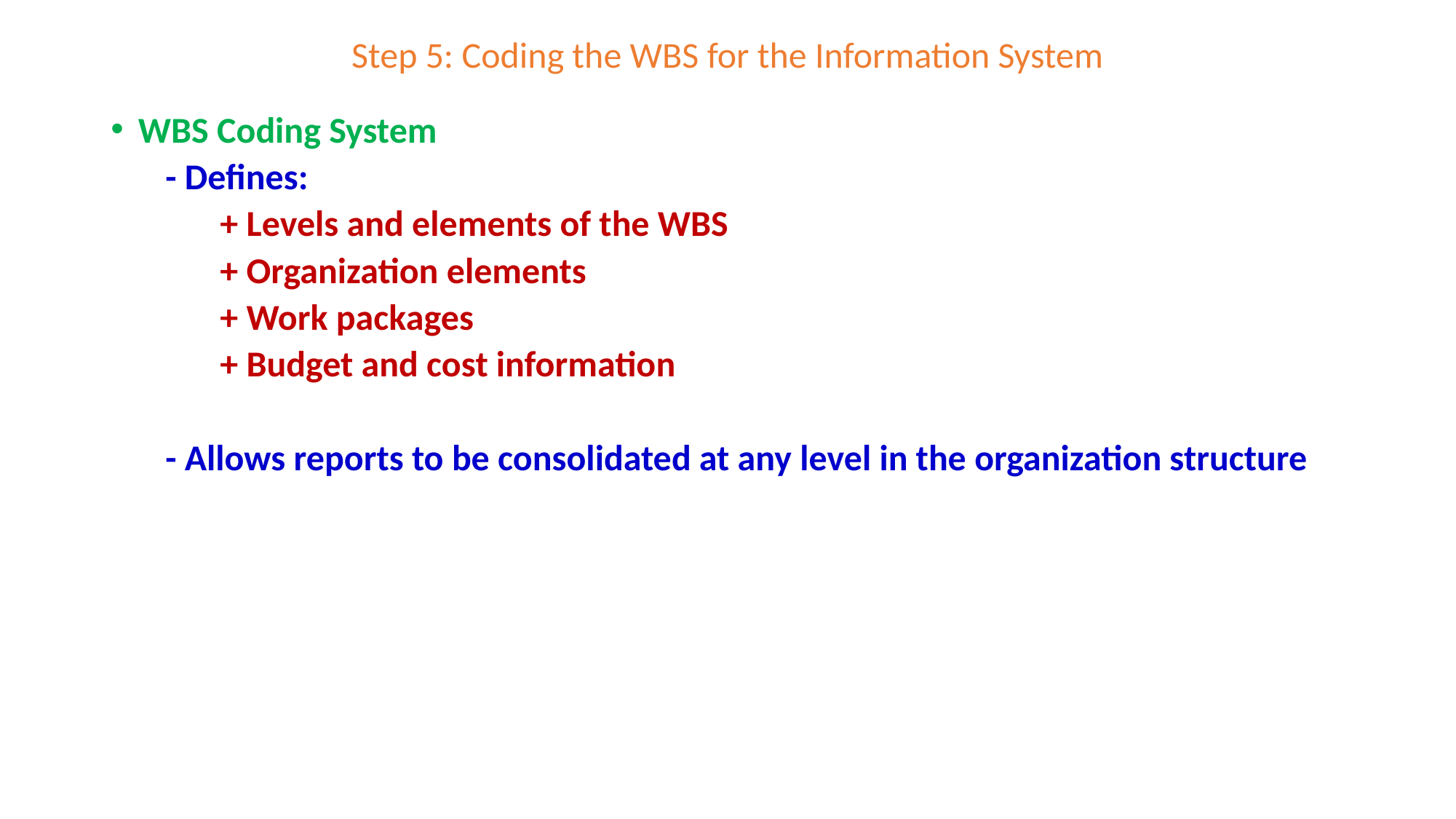

# Step 5: Coding the WBS for the Information System
WBS Coding System
- Defines:
+ Levels and elements of the WBS
+ Organization elements
+ Work packages
+ Budget and cost information

- Allows reports to be consolidated at any level in the organization structure